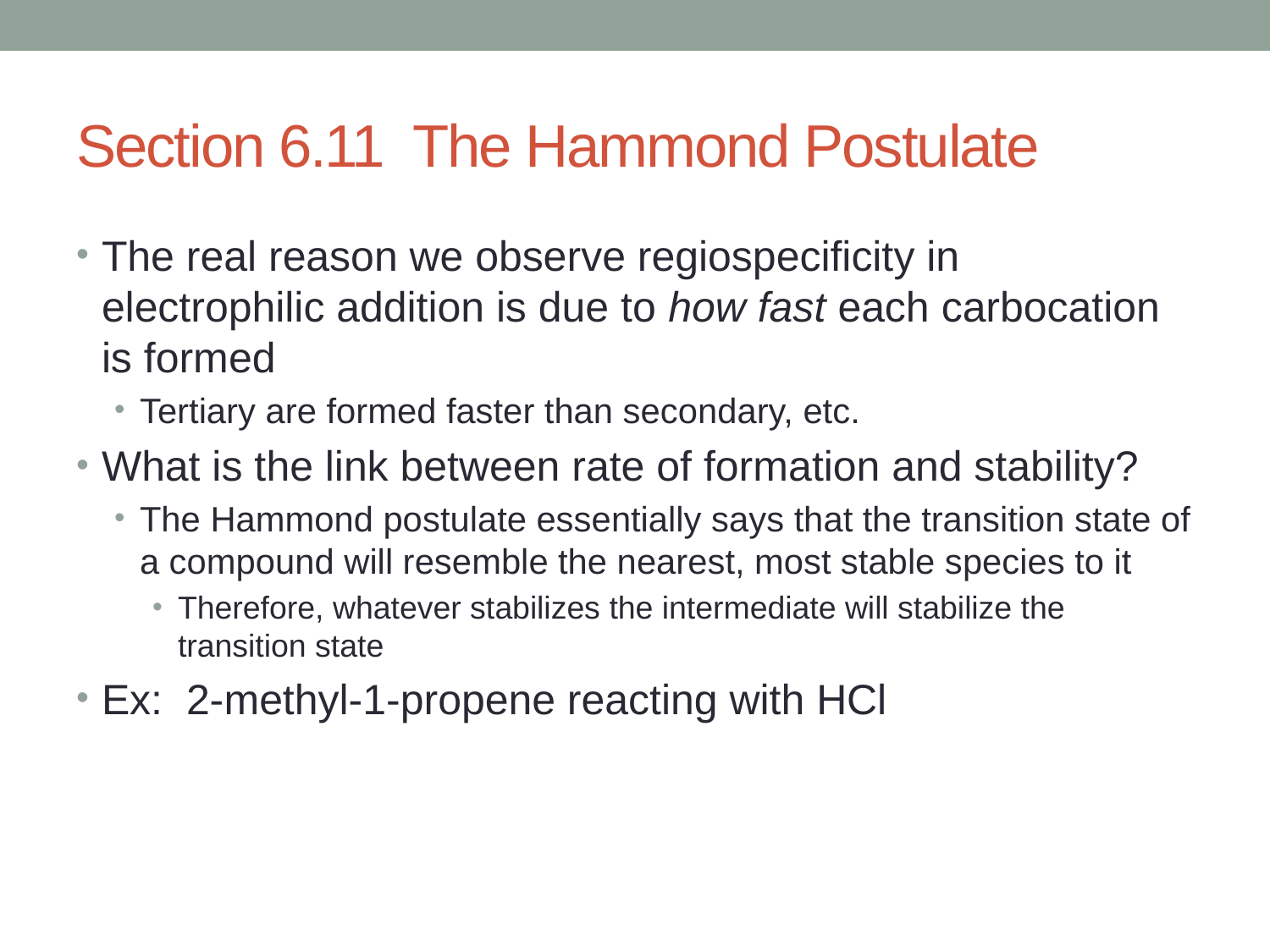

# Section 6.11  The Hammond Postulate
The real reason we observe regiospecificity in electrophilic addition is due to how fast each carbocation is formed
Tertiary are formed faster than secondary, etc.
What is the link between rate of formation and stability?
The Hammond postulate essentially says that the transition state of a compound will resemble the nearest, most stable species to it
Therefore, whatever stabilizes the intermediate will stabilize the transition state
Ex:  2-methyl-1-propene reacting with HCl